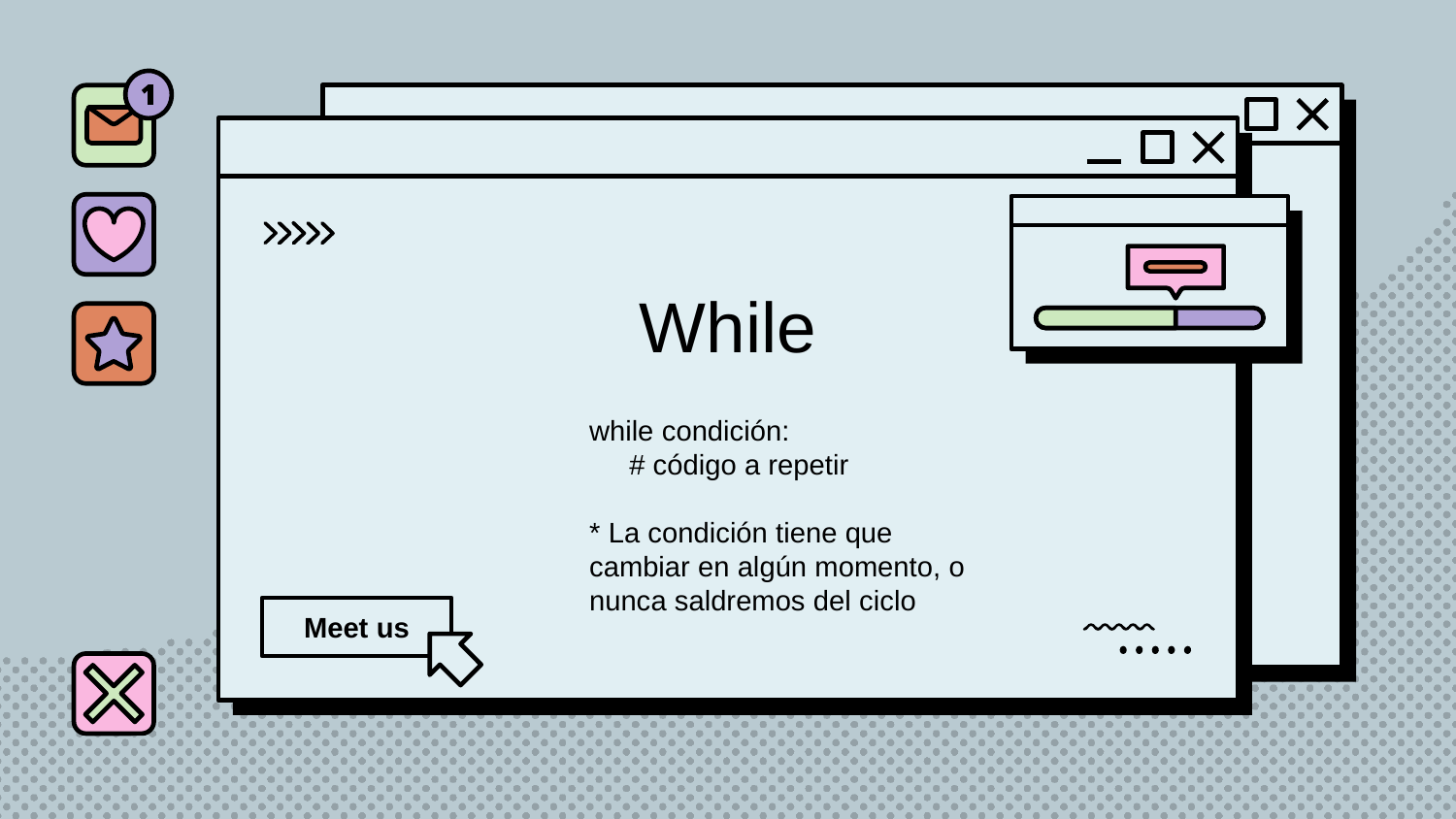

# While

while condición:
     # código a repetir

* La condición tiene que cambiar en algún momento, o nunca saldremos del ciclo
Meet us